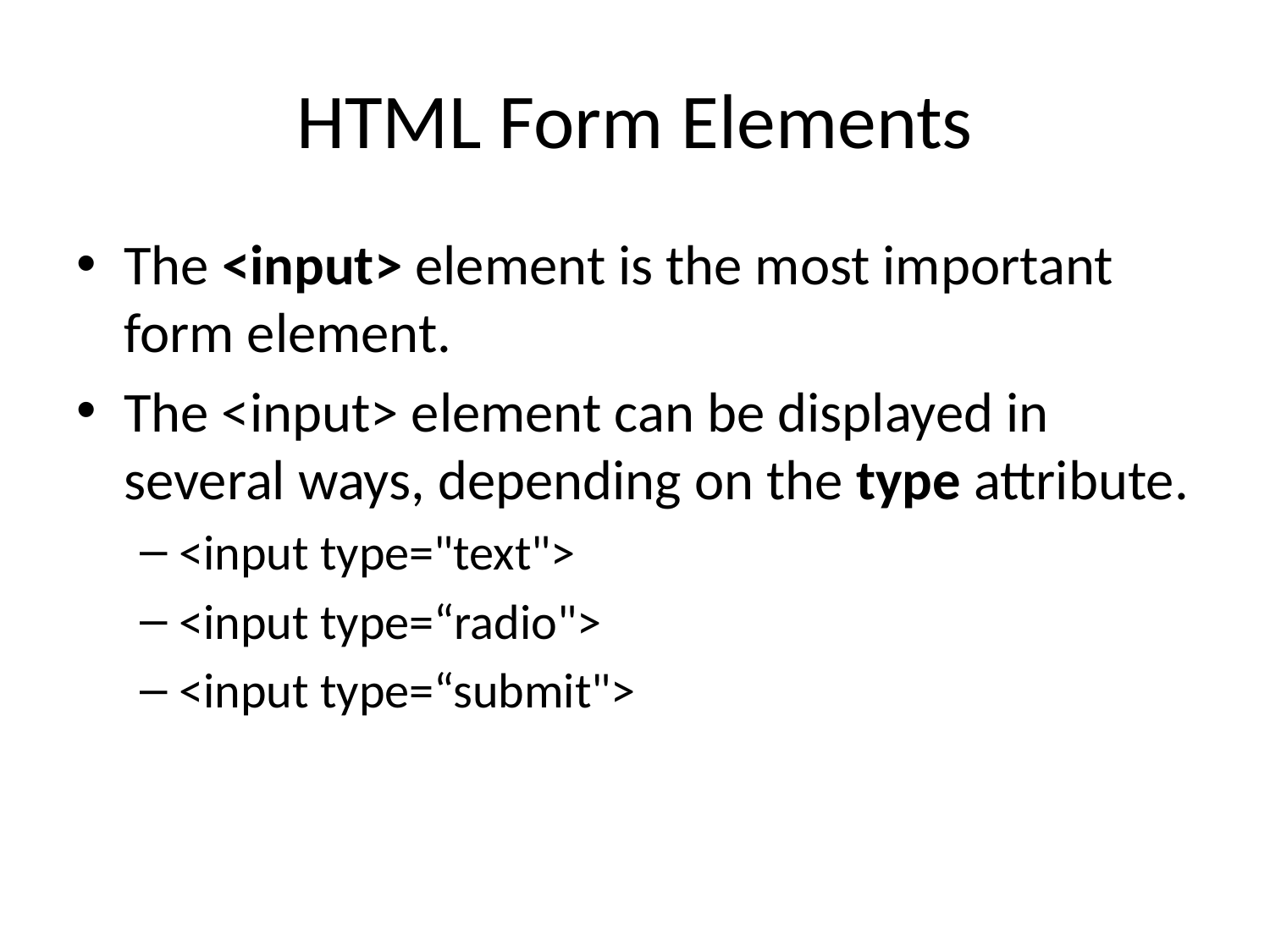

# HTML Form Elements
The <input> element is the most important form element.
The <input> element can be displayed in several ways, depending on the type attribute.
<input type="text">
<input type=“radio">
<input type=“submit">